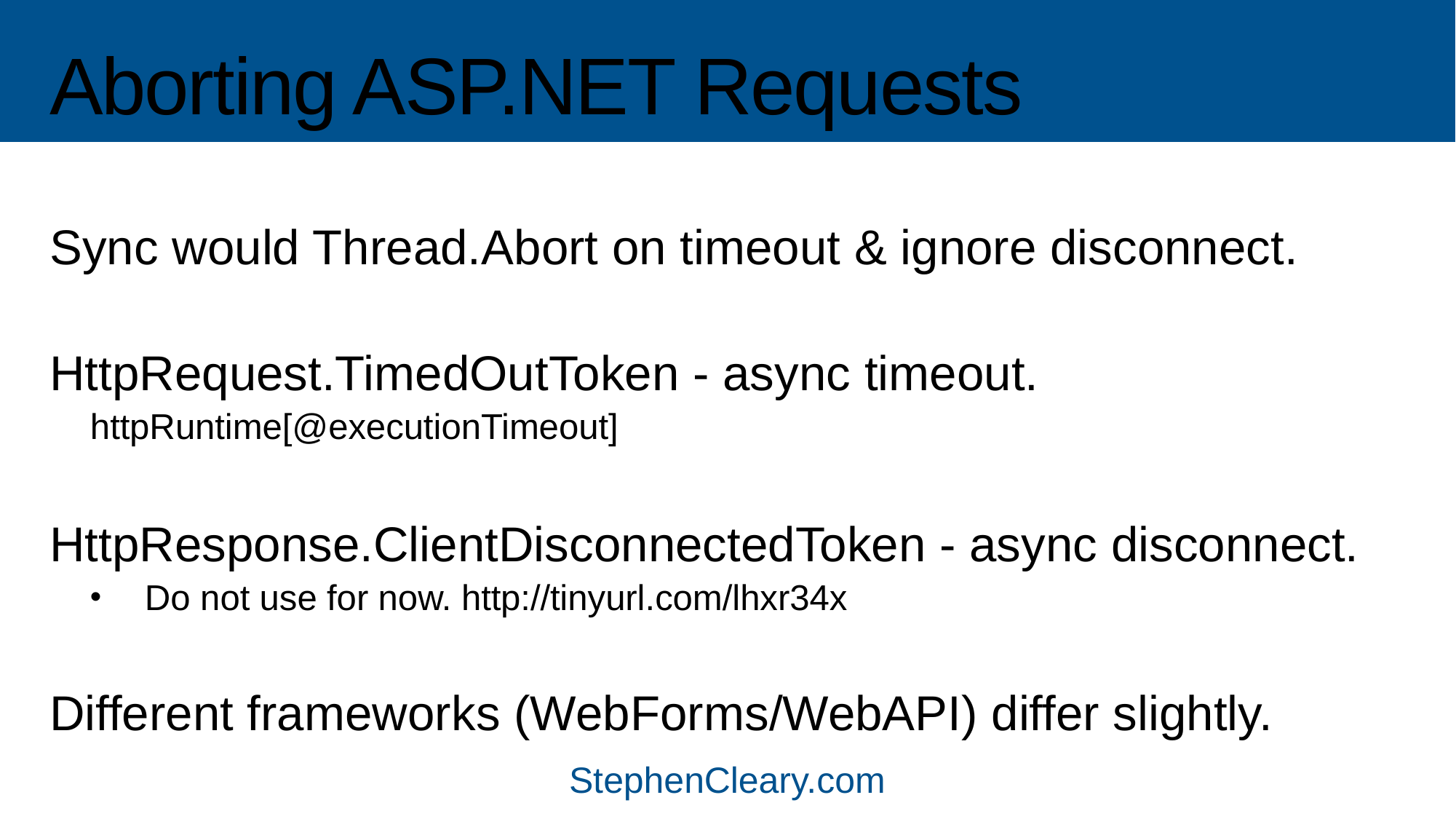

# Aborting ASP.NET Requests

Sync would Thread.Abort on timeout & ignore disconnect.

HttpRequest.TimedOutToken - async timeout.
httpRuntime[@executionTimeout]

HttpResponse.ClientDisconnectedToken - async disconnect.
Do not use for now. http://tinyurl.com/lhxr34x

Different frameworks (WebForms/WebAPI) differ slightly.